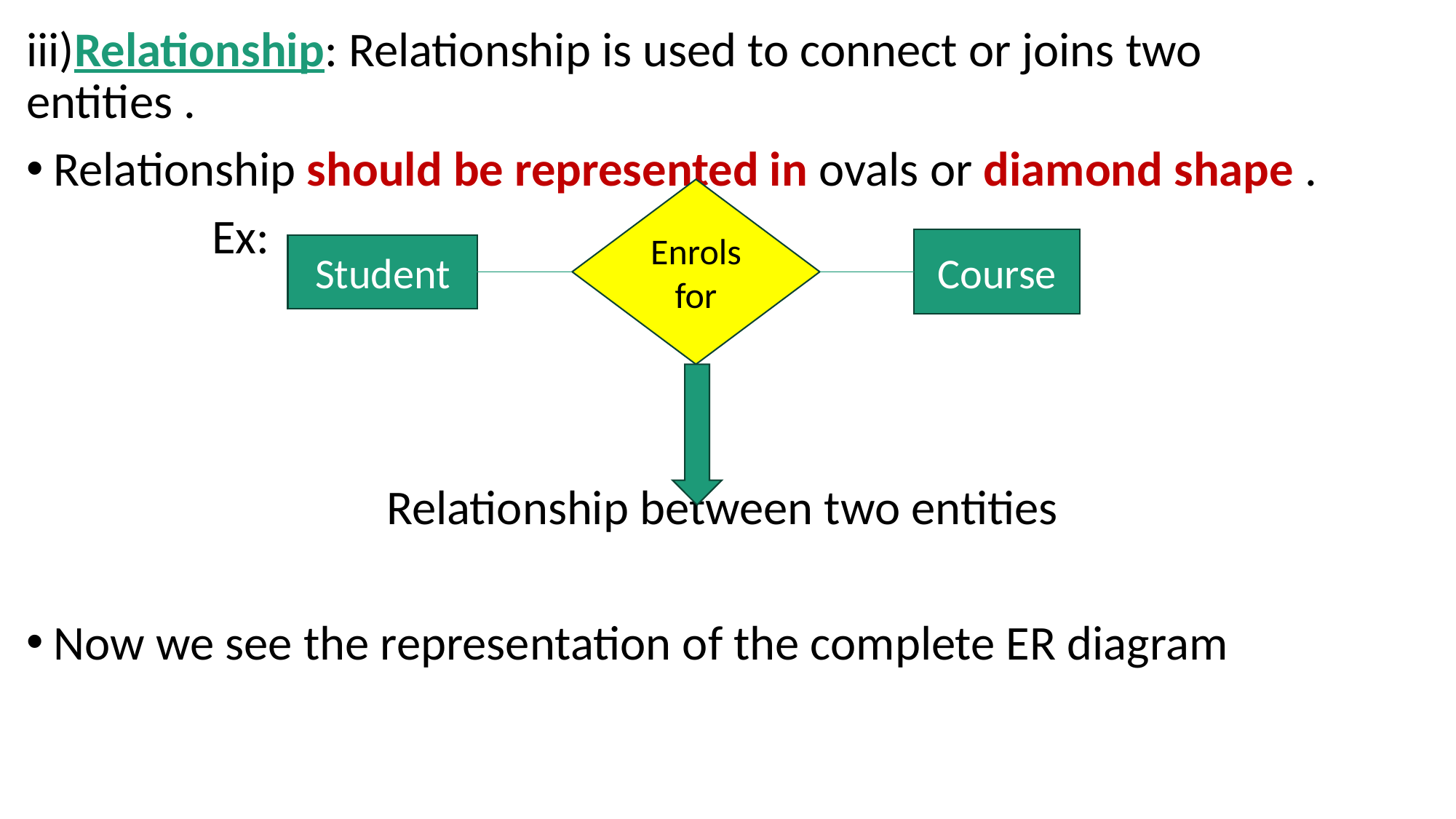

iii)Relationship: Relationship is used to connect or joins two entities .
Relationship should be represented in ovals or diamond shape .
                 Ex:

                                 Relationship between two entities

Now we see the representation of the complete ER diagram

Enrols
for
Course
Student